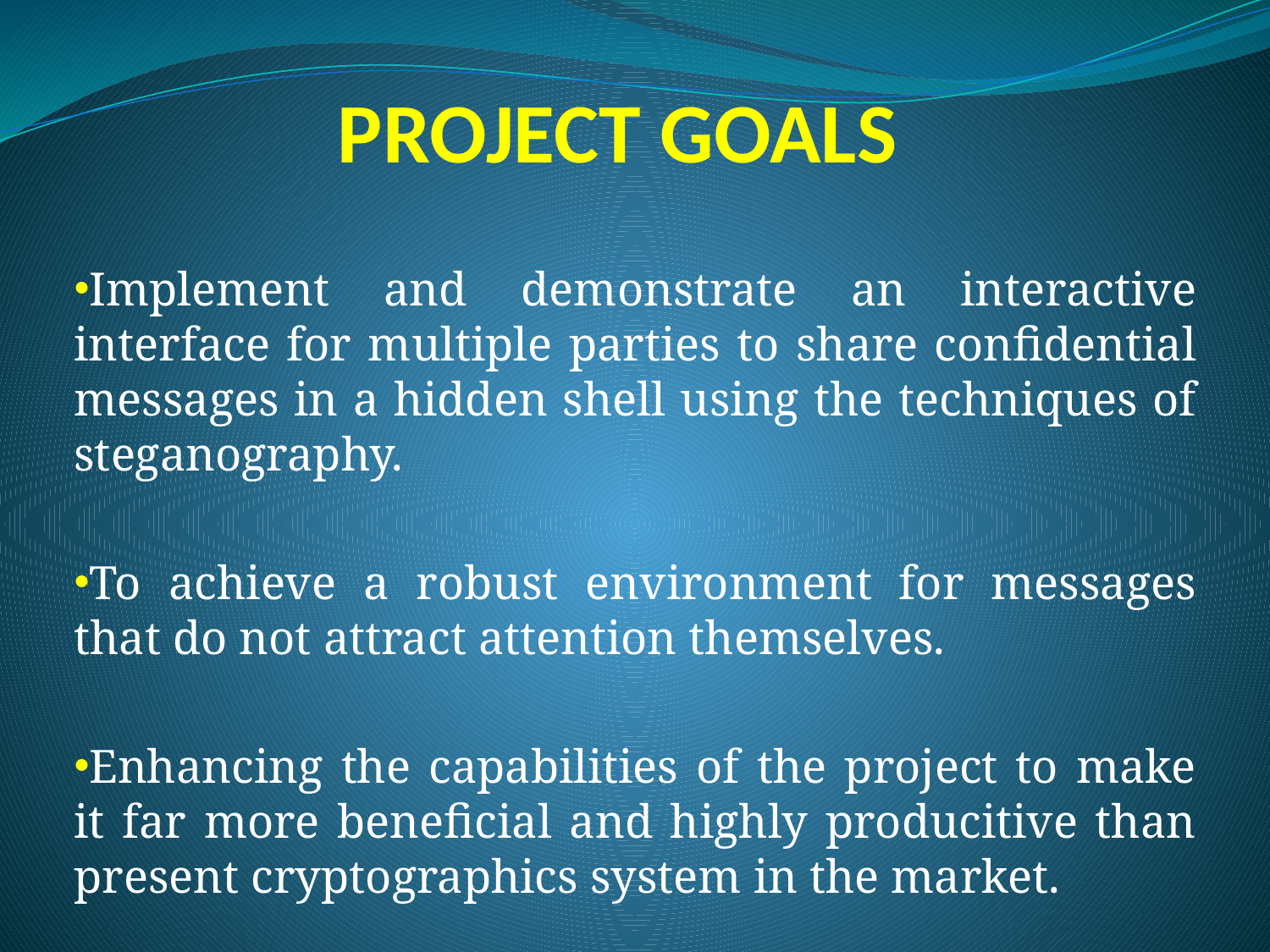

# PROJECT GOALS
Implement and demonstrate an interactive interface for multiple parties to share confidential messages in a hidden shell using the techniques of steganography.

To achieve a robust environment for messages that do not attract attention themselves.

Enhancing the capabilities of the project to make it far more beneficial and highly producitive than present cryptographics system in the market.